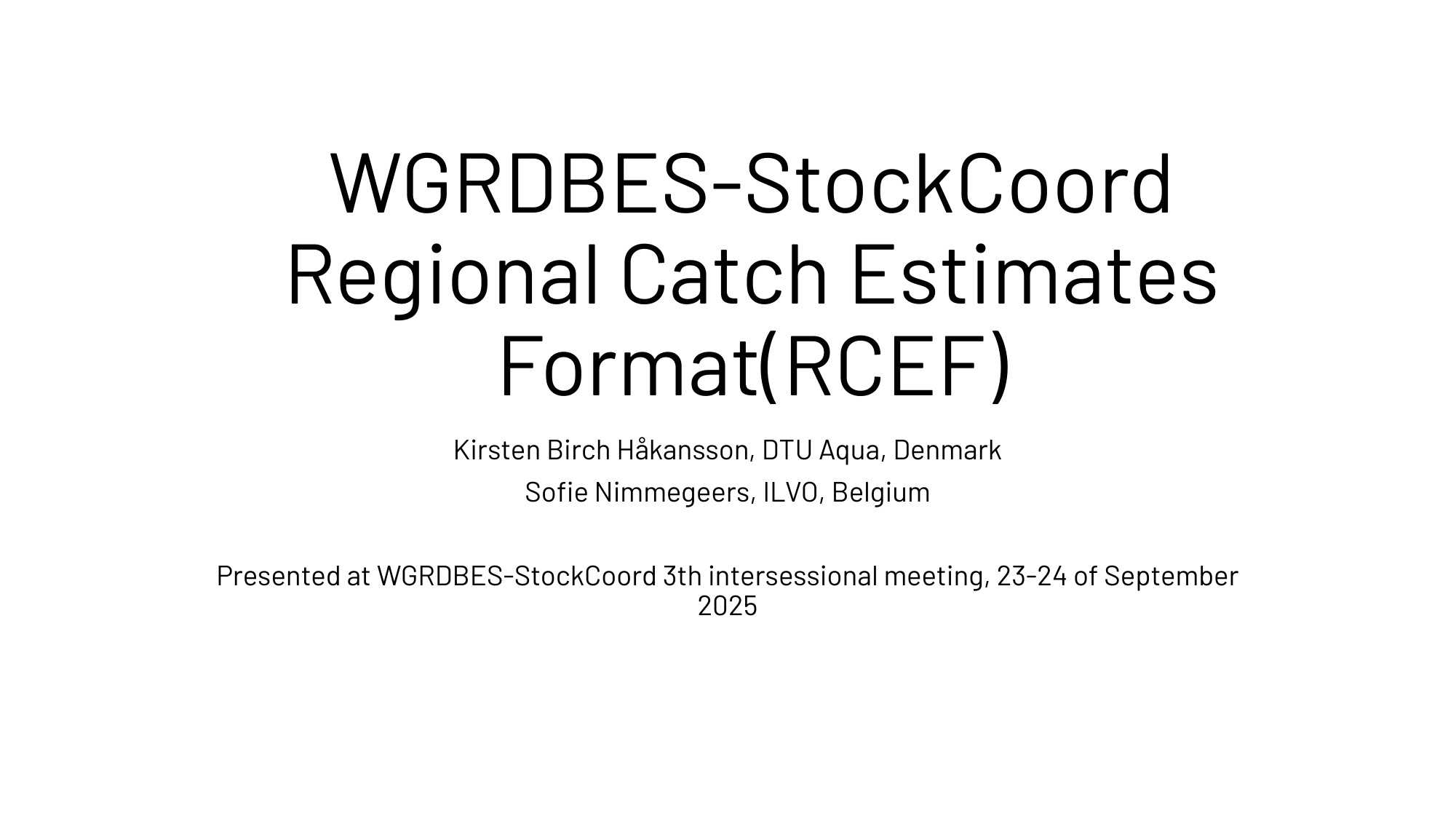

# WGRDBES-StockCoord Regional Catch Estimates Format(RCEF)
Kirsten Birch Håkansson, DTU Aqua, Denmark
Sofie Nimmegeers, ILVO, Belgium

Presented at WGRDBES-StockCoord 3th intersessional meeting, 23-24 of September 2025